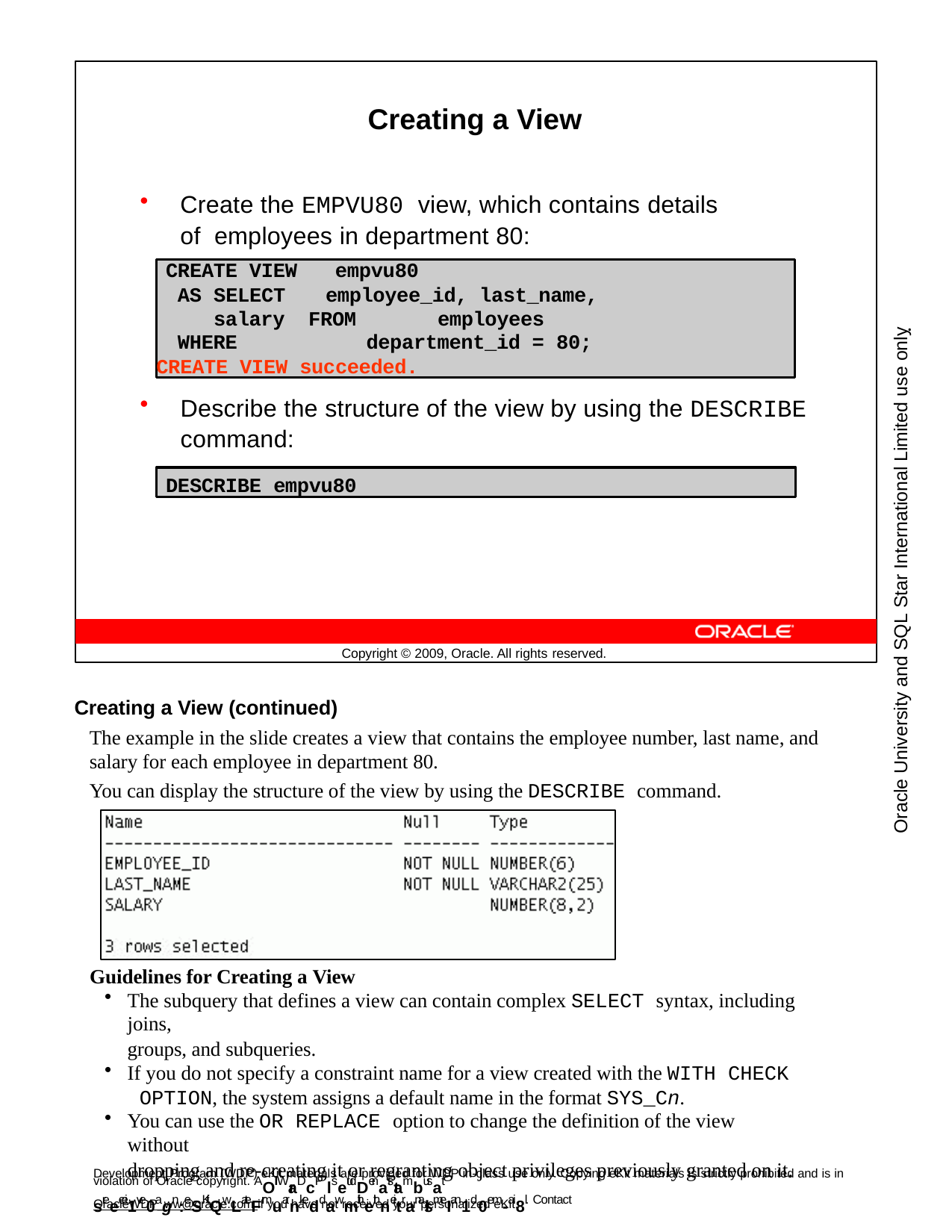

Creating a View

Create the EMPVU80 view, which contains details of  employees in department 80:
CREATE VIEW	empvu80
AS SELECT	employee_id, last_name, salary  FROM	employees
WHERE	department_id = 80;
CREATE VIEW succeeded.
Oracle University and SQL Star International Limited use onlyฺ
Describe the structure of the view by using the DESCRIBE
command:
DESCRIBE empvu80
Copyright © 2009, Oracle. All rights reserved.
Creating a View (continued)
The example in the slide creates a view that contains the employee number, last name, and  salary for each employee in department 80.
You can display the structure of the view by using the DESCRIBE command.

Guidelines for Creating a View
The subquery that defines a view can contain complex SELECT syntax, including joins,
groups, and subqueries.
If you do not specify a constraint name for a view created with the WITH CHECK  OPTION, the system assigns a default name in the format SYS_Cn.
You can use the OR REPLACE option to change the definition of the view without
dropping and re-creating it or regranting object privileges previously granted on it.
Development Program (WDP) eKit materials are provided for WDP in-class use only. Copying eKit materials is strictly prohibited and is in
violation of Oracle copyright. AOll WraDcP lsetudDenatstambusat sreecei1ve0agn:eSKitQwLateFrmuarnkeddawmithethneitranalsmeI an1d 0em-ai8l. Contact
OracleWDP_ww@oracle.com if you have not received your personalized eKit.